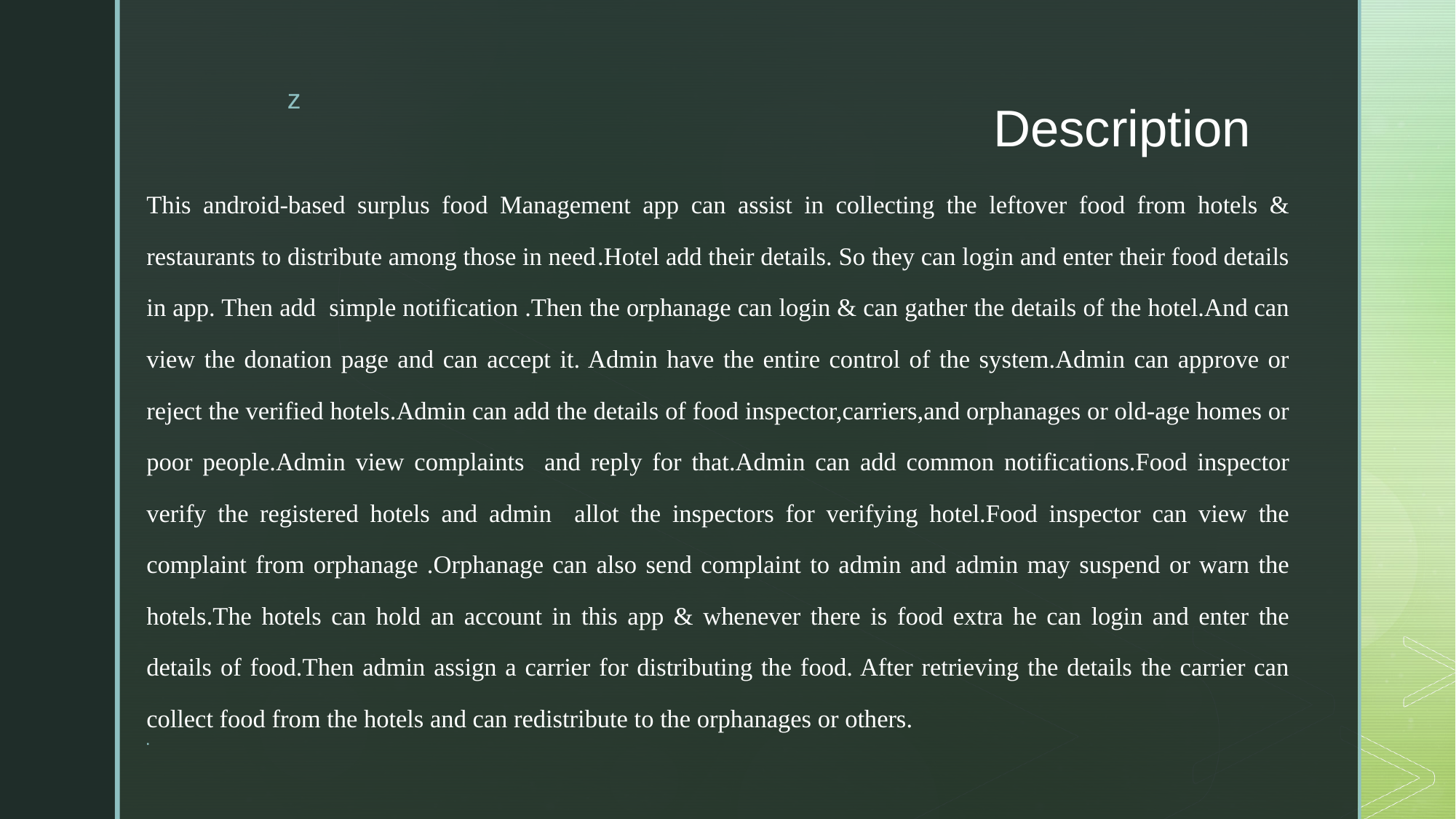

# Description

This android-based surplus food Management app can assist in collecting the leftover food from hotels & restaurants to distribute among those in need..Hotel add their details. So they can login and enter their food details in app. Then add  simple notification .Then the orphanage can login & can gather the details of the hotel.And can view the donation page and can accept it. Admin have the entire control of the system.Admin can approve or reject the verified hotels.Admin can add the details of food inspector,carriers,and orphanages or old-age homes or poor people.Admin view complaints  and reply for that.Admin can add common notifications.Food inspector verify the registered hotels and admin  allot the inspectors for verifying hotel.Food inspector can view the complaint from orphanage .Orphanage can also send complaint to admin and admin may suspend or warn the hotels.The hotels can hold an account in this app & whenever there is food extra he can login and enter the details of food.Then admin assign a carrier for distributing the food. After retrieving the details the carrier can collect food from the hotels and can redistribute to the orphanages or others.